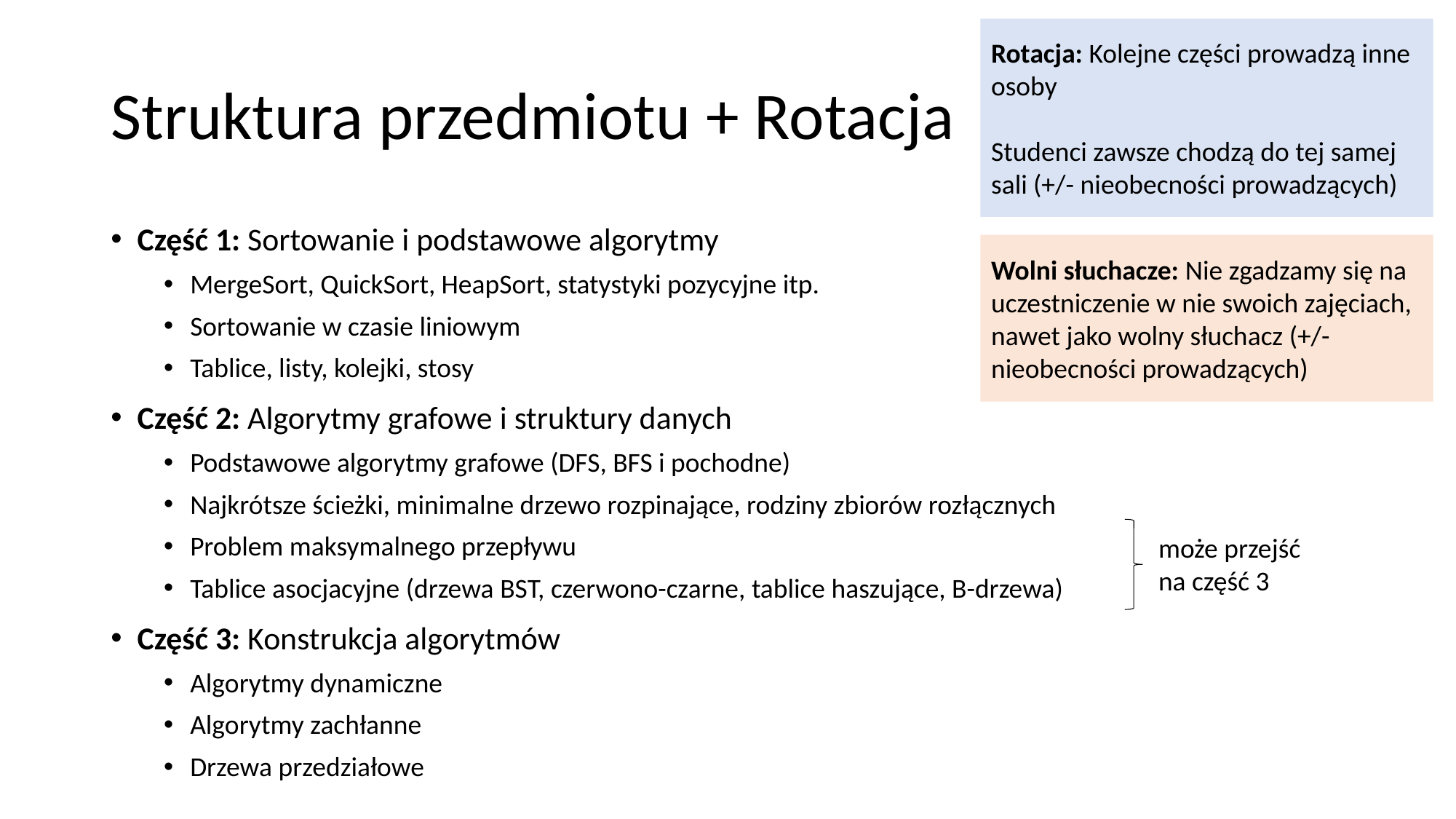

Rotacja: Kolejne części prowadzą inne osoby

Studenci zawsze chodzą do tej samej sali (+/- nieobecności prowadzących)
# Struktura przedmiotu + Rotacja
Część 1: Sortowanie i podstawowe algorytmy
MergeSort, QuickSort, HeapSort, statystyki pozycyjne itp.
Sortowanie w czasie liniowym
Tablice, listy, kolejki, stosy
Część 2: Algorytmy grafowe i struktury danych
Podstawowe algorytmy grafowe (DFS, BFS i pochodne)
Najkrótsze ścieżki, minimalne drzewo rozpinające, rodziny zbiorów rozłącznych
Problem maksymalnego przepływu
Tablice asocjacyjne (drzewa BST, czerwono-czarne, tablice haszujące, B-drzewa)
Część 3: Konstrukcja algorytmów
Algorytmy dynamiczne
Algorytmy zachłanne
Drzewa przedziałowe

Wolni słuchacze: Nie zgadzamy się na uczestniczenie w nie swoich zajęciach, nawet jako wolny słuchacz (+/- nieobecności prowadzących)

może przejść na część 3